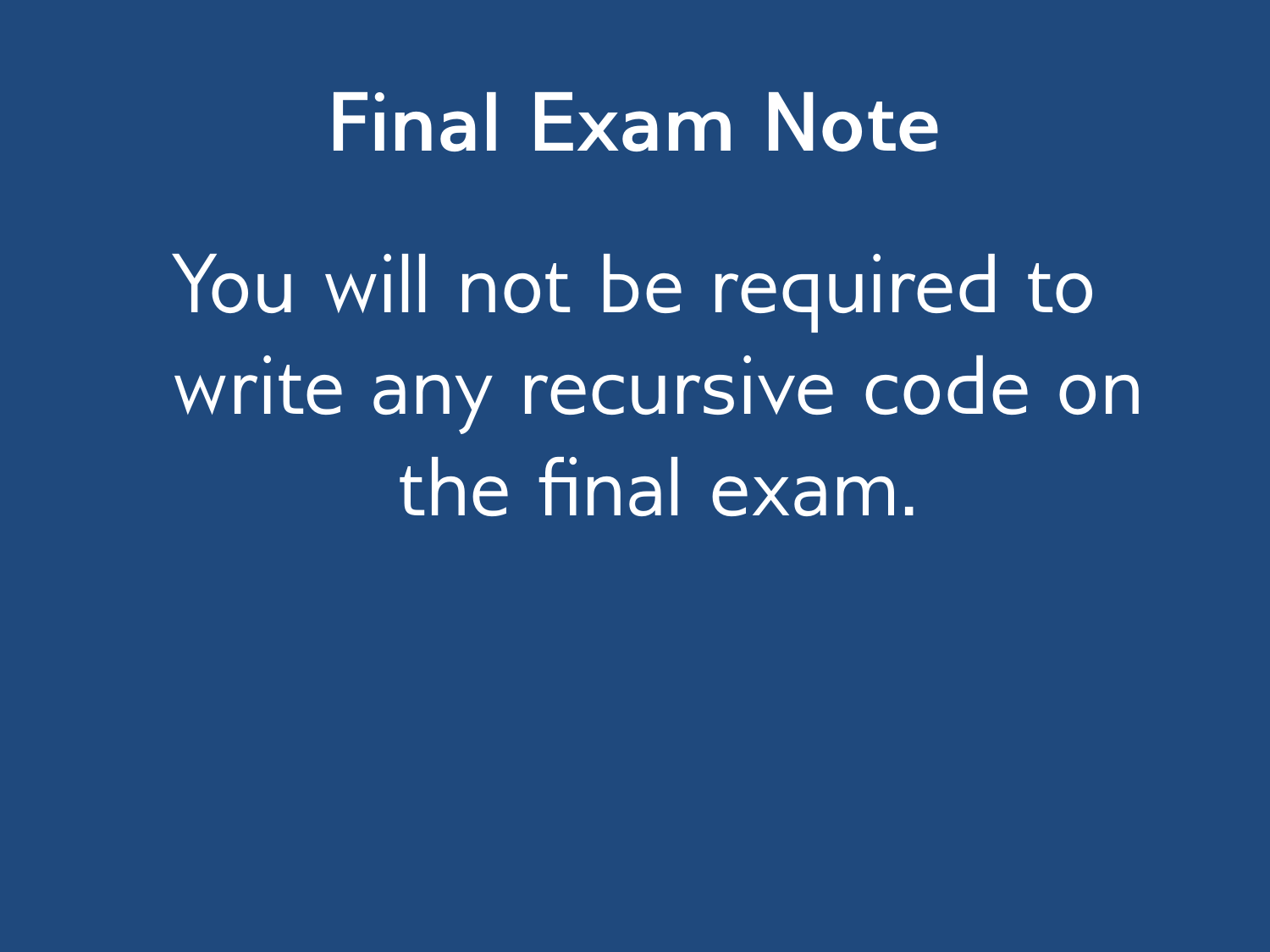

# Final Exam Note
You will not be required to write any recursive code on the final exam.